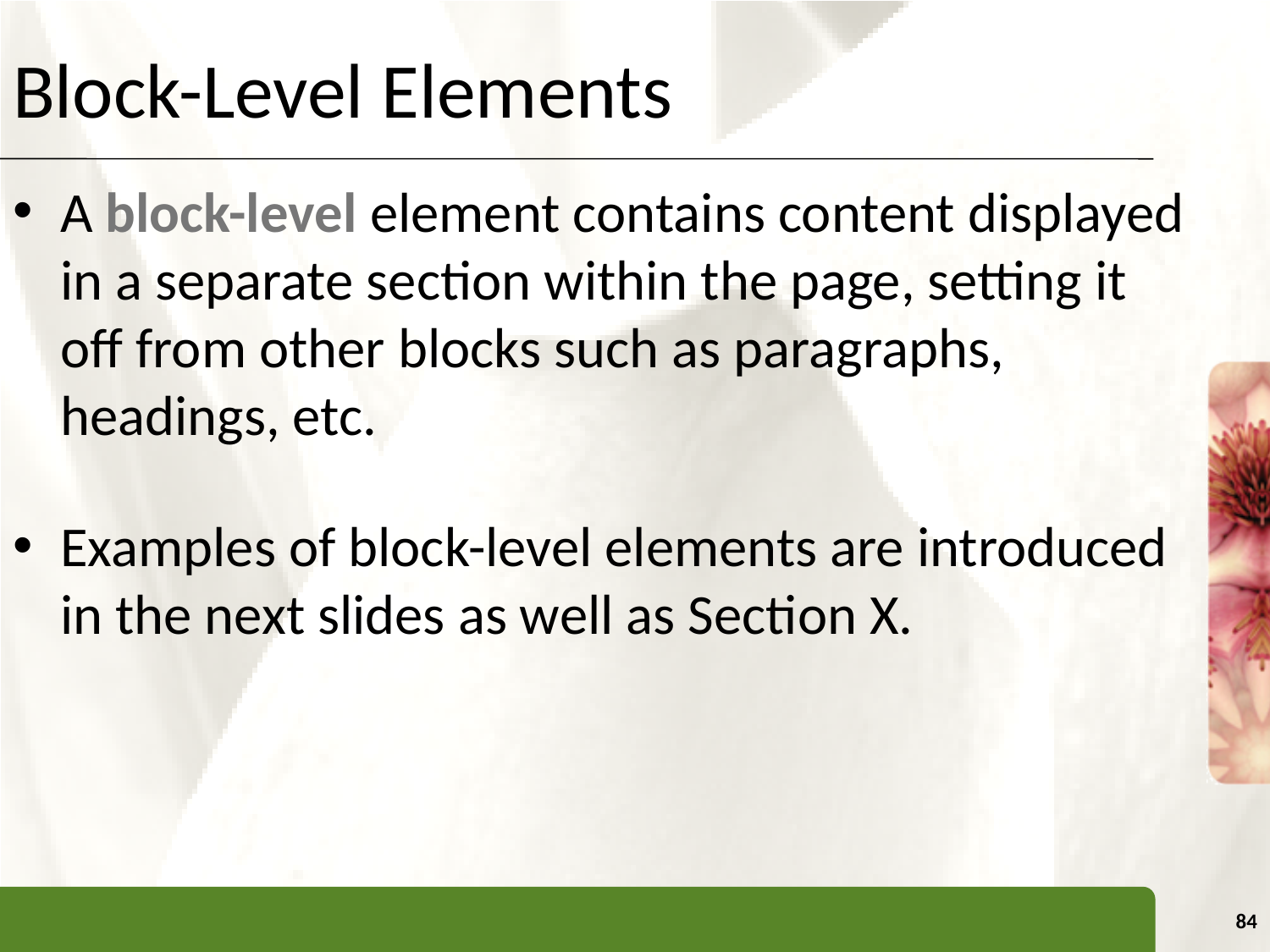

# Block-Level Elements
A block-level element contains content displayed in a separate section within the page, setting it off from other blocks such as paragraphs, headings, etc.
Examples of block-level elements are introduced in the next slides as well as Section X.
84